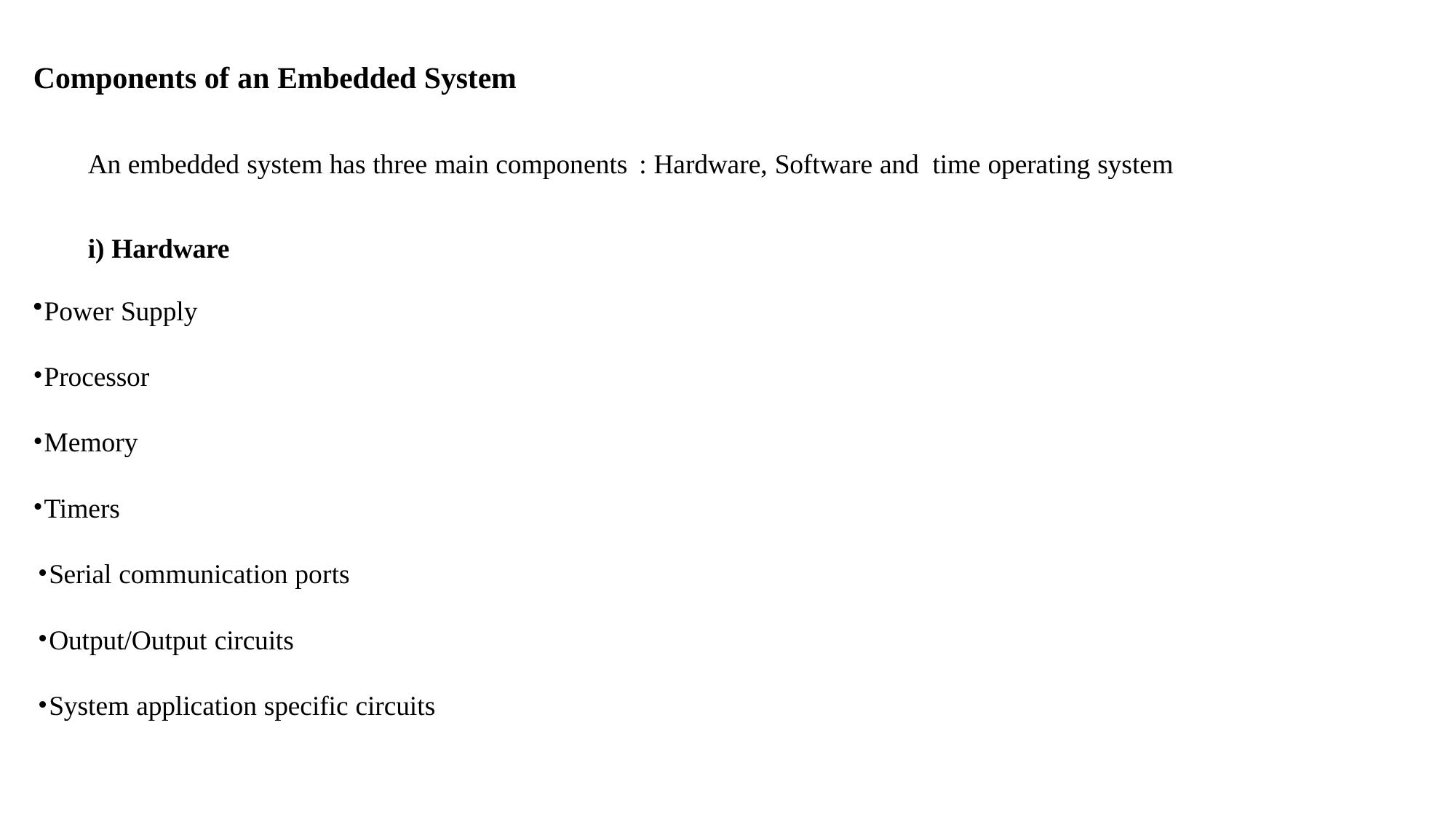

Components of an Embedded System

An embedded system has three main components : Hardware, Software and  time operating system

i) Hardware

Power Supply

Processor

Memory

Timers

Serial communication ports

Output/Output circuits

System application specific circuits